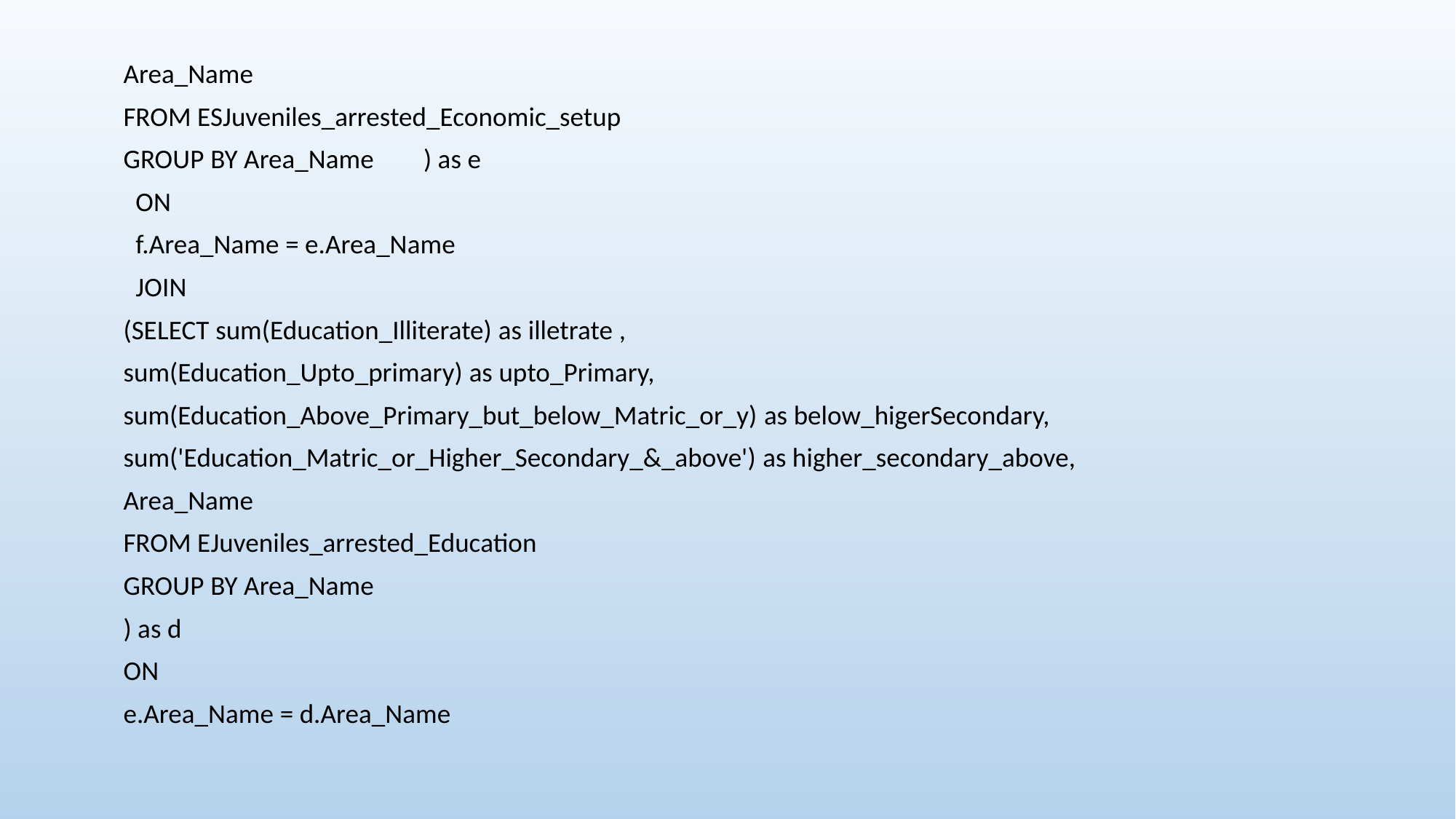

Area_Name
  FROM ESJuveniles_arrested_Economic_setup
  GROUP BY Area_Name        ) as e
    ON
    f.Area_Name = e.Area_Name
    JOIN
  (SELECT sum(Education_Illiterate) as illetrate ,
  sum(Education_Upto_primary) as upto_Primary,
  sum(Education_Above_Primary_but_below_Matric_or_y) as below_higerSecondary,
  sum('Education_Matric_or_Higher_Secondary_&_above') as higher_secondary_above,
  Area_Name
  FROM EJuveniles_arrested_Education
  GROUP BY Area_Name
  ) as d
  ON
  e.Area_Name = d.Area_Name